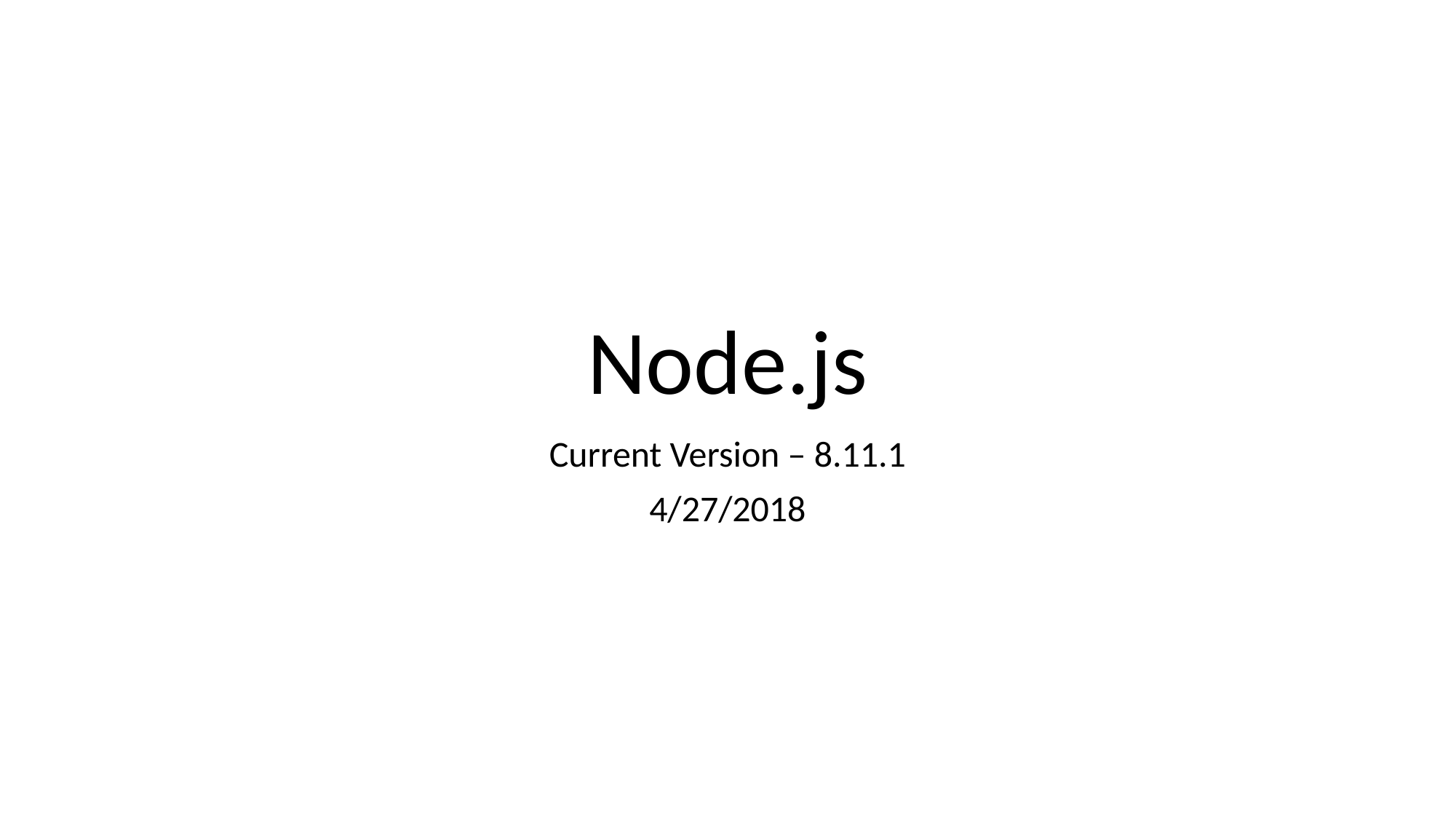

# Node.js
Current Version – 8.11.1
4/27/2018